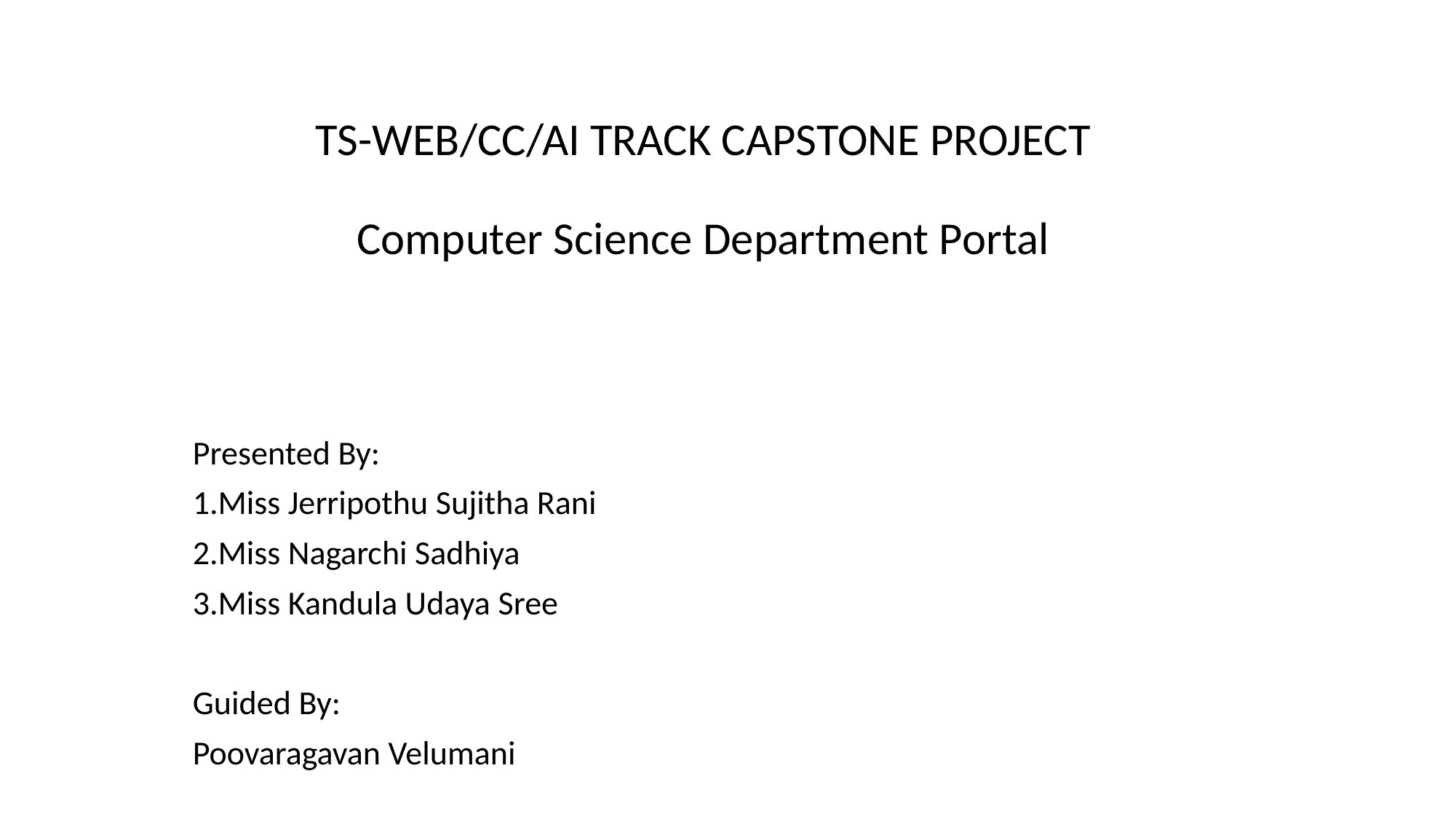

# TS-WEB/CC/AI TRACK CAPSTONE PROJECT Computer Science Department Portal
Presented By:
1.Miss Jerripothu Sujitha Rani
2.Miss Nagarchi Sadhiya
3.Miss Kandula Udaya Sree

Guided By:
Poovaragavan Velumani